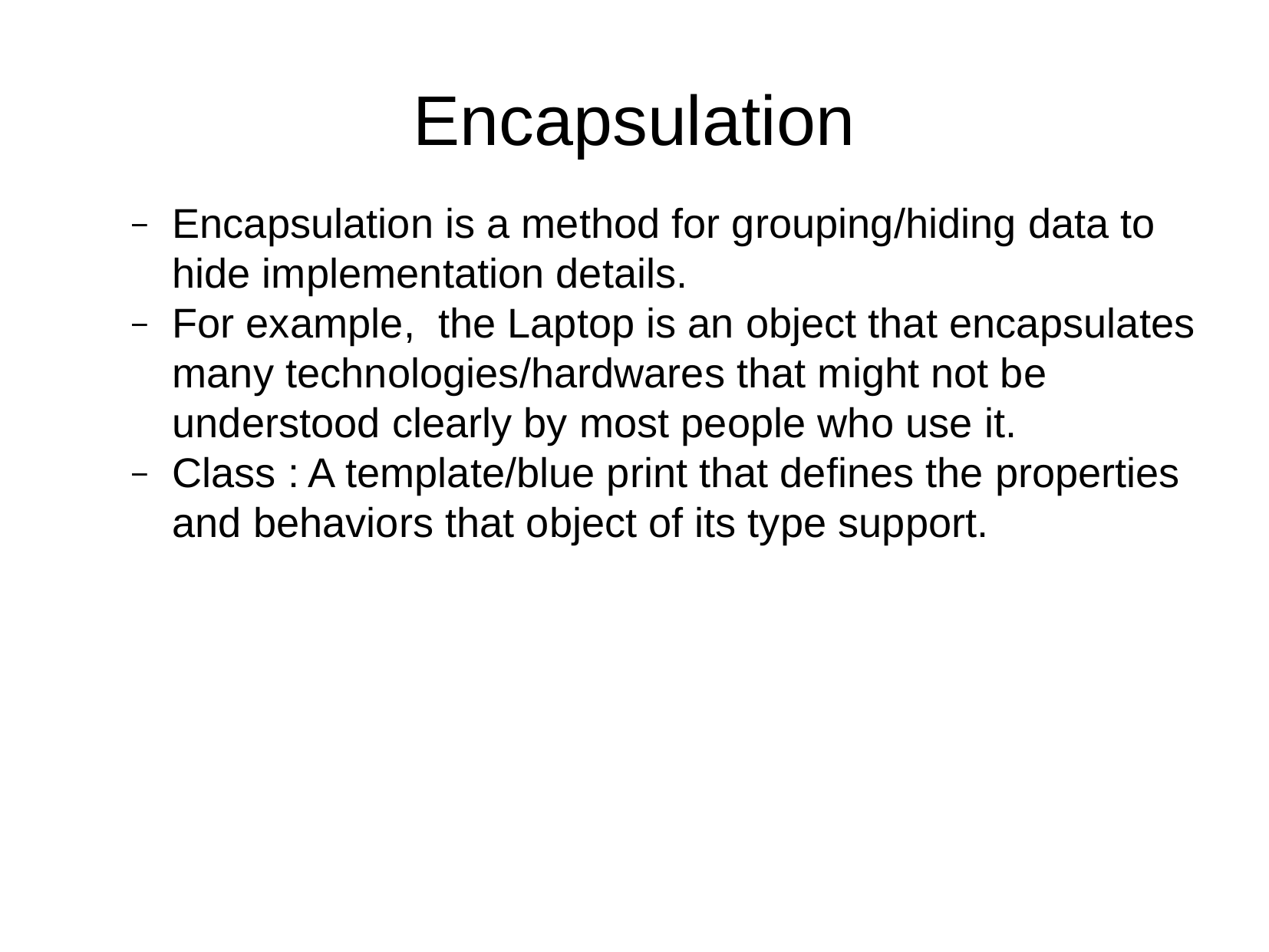

Encapsulation
Encapsulation is a method for grouping/hiding data to hide implementation details.
For example,  the Laptop is an object that encapsulates many technologies/hardwares that might not be understood clearly by most people who use it.
Class : A template/blue print that defines the properties and behaviors that object of its type support.